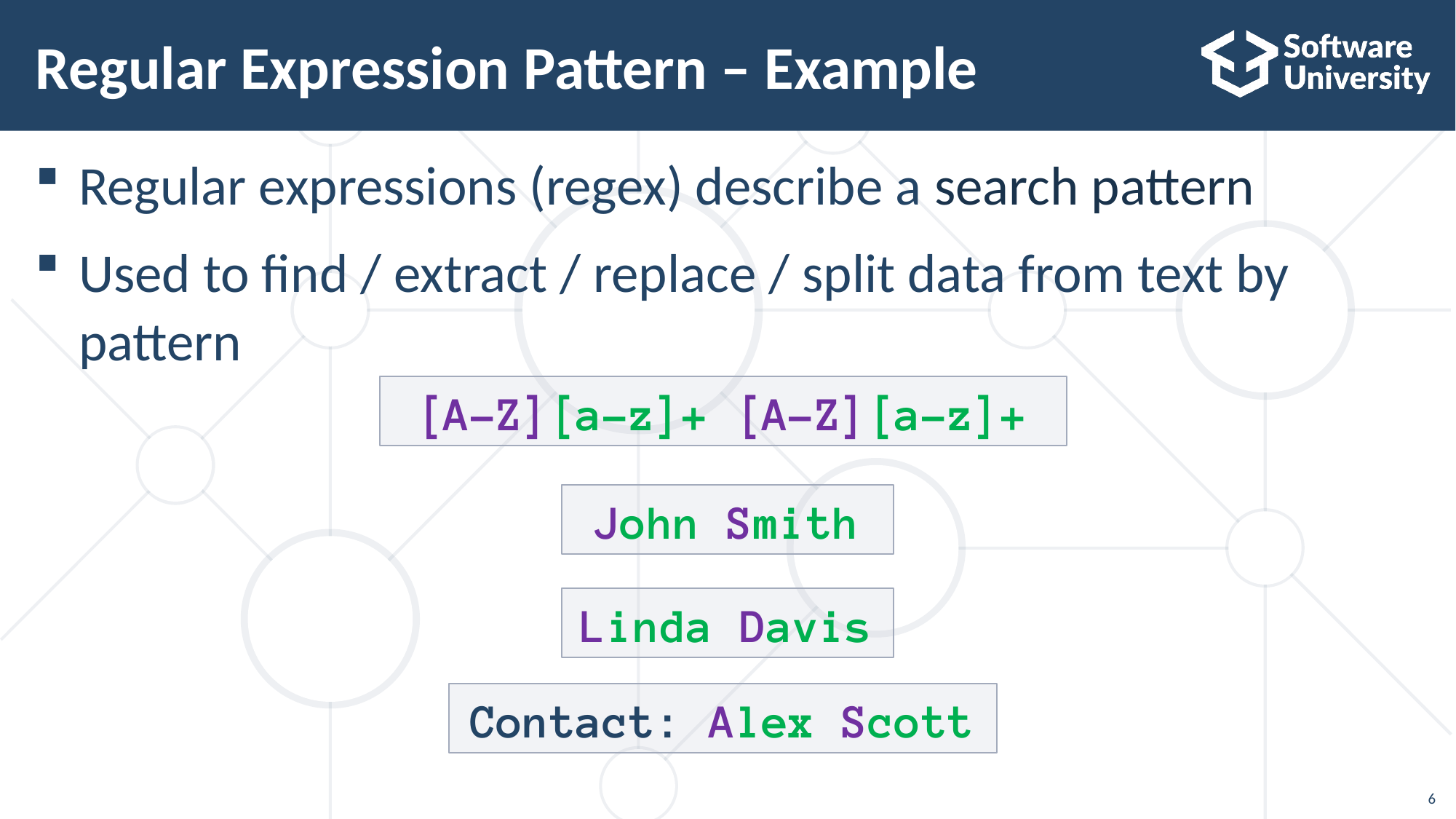

# Regular Expression Pattern – Example
Regular expressions (regex) describe a search pattern
Used to find / extract / replace / split data from text by pattern

[A-Z][a-z]+ [A-Z][a-z]+
John Smith
Linda Davis
Contact: Alex Scott
6